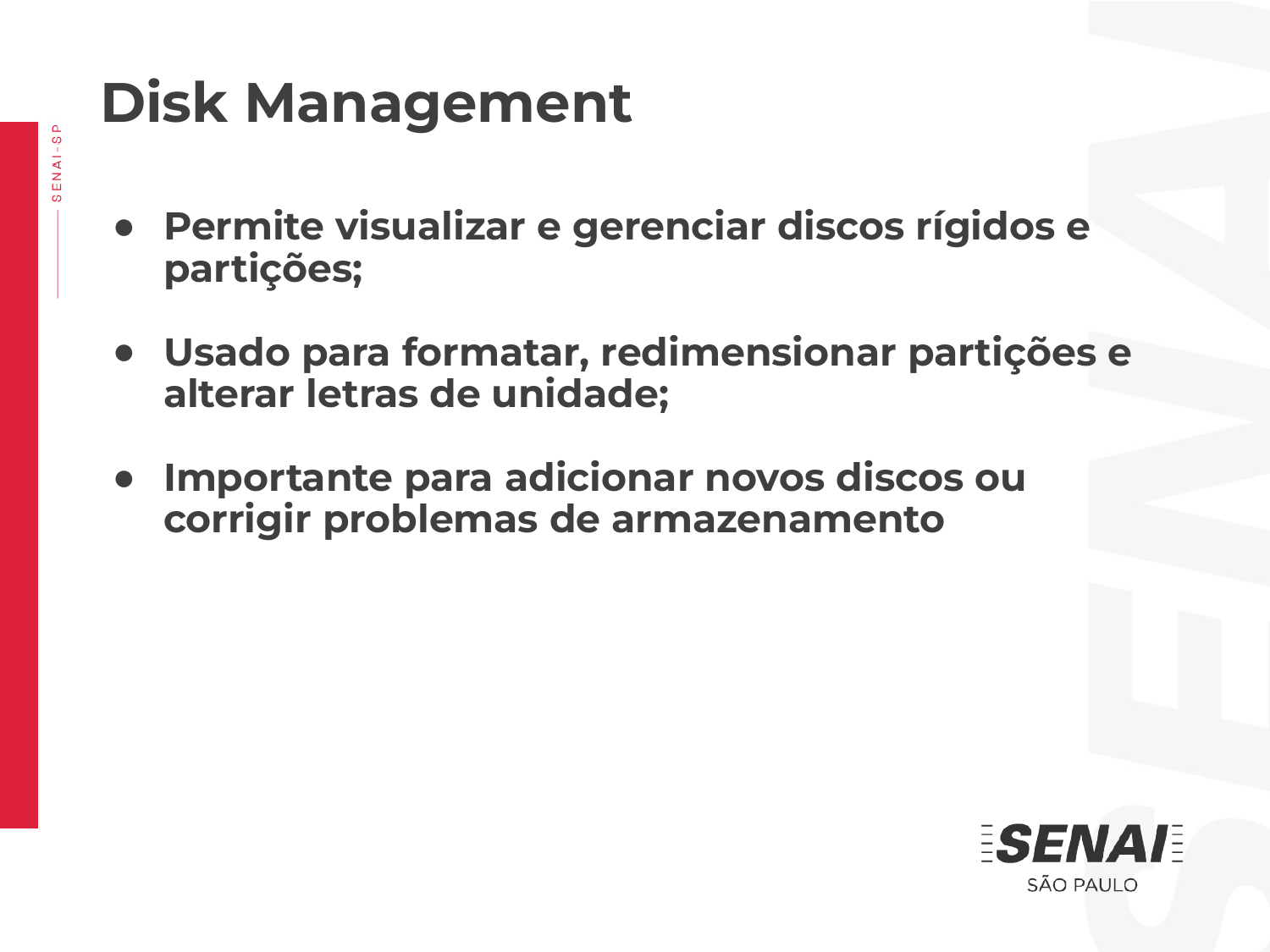

Disk Management
Permite visualizar e gerenciar discos rígidos e partições;

Usado para formatar, redimensionar partições e alterar letras de unidade;

Importante para adicionar novos discos ou corrigir problemas de armazenamento